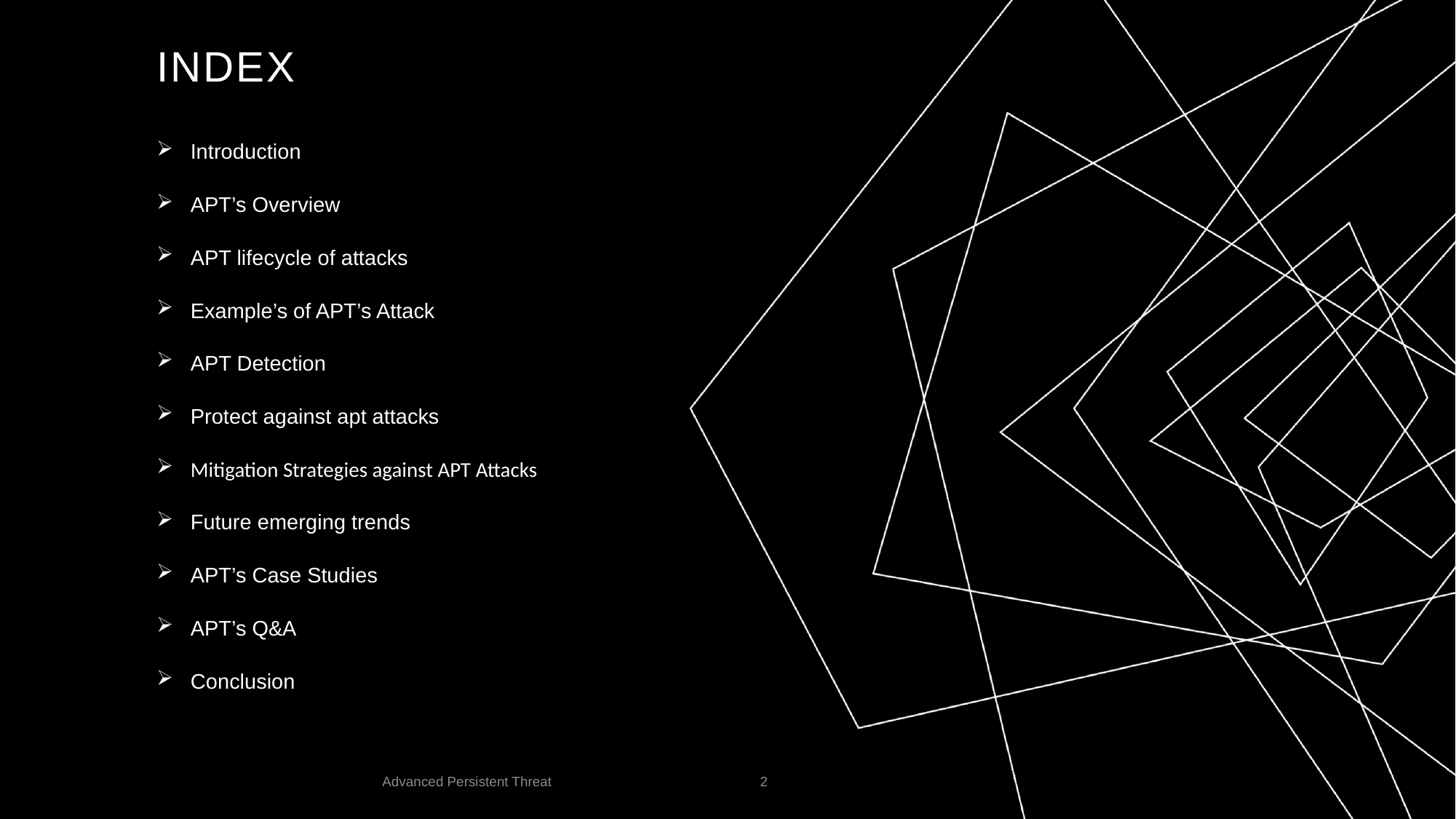

# index
Introduction
APT’s Overview
APT lifecycle of attacks
Example’s of APT’s Attack
APT Detection
Protect against apt attacks
Mitigation Strategies against APT Attacks
Future emerging trends
APT’s Case Studies
APT’s Q&A
Conclusion

Advanced Persistent Threat
2